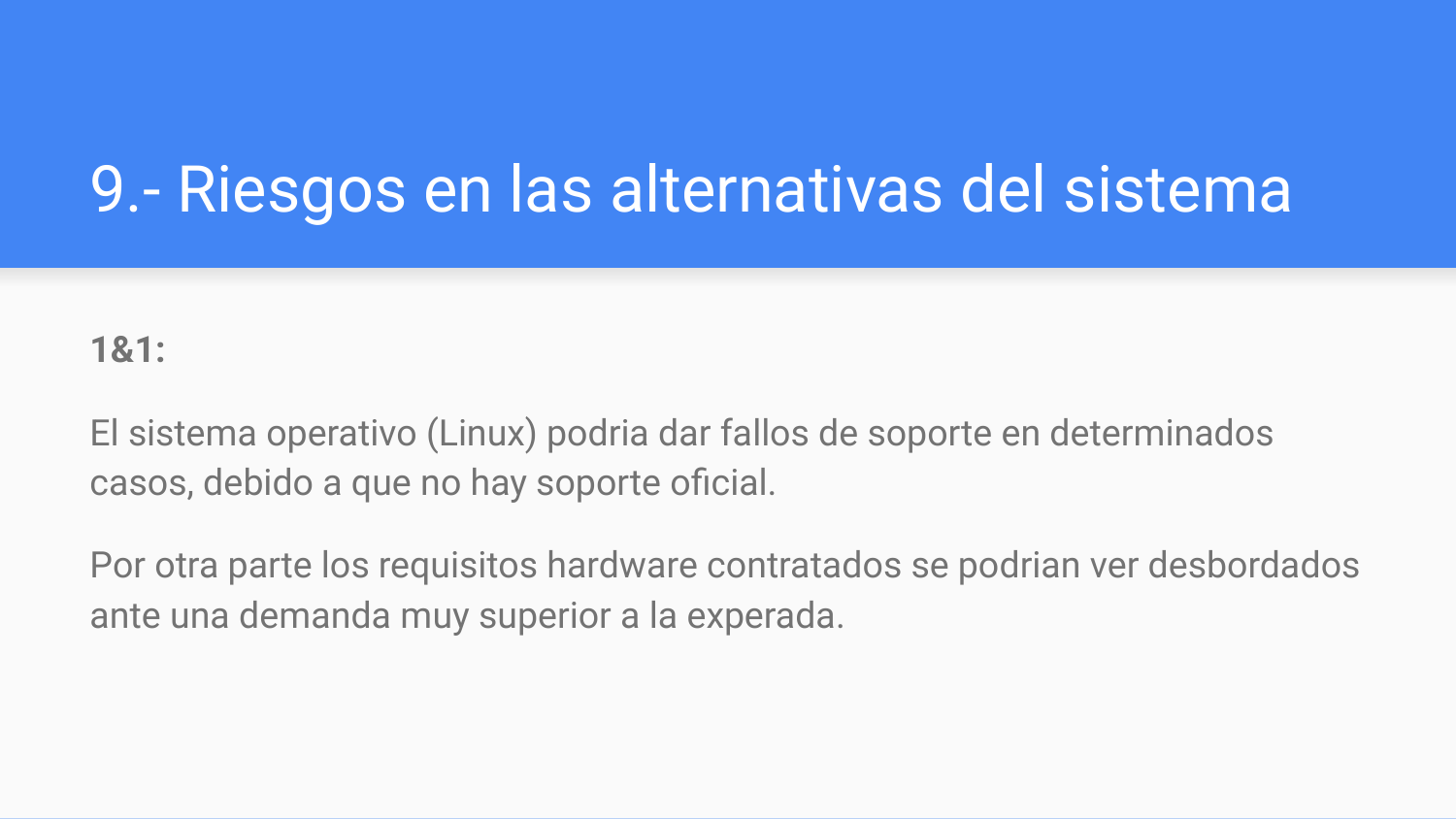

# 9.- Riesgos en las alternativas del sistema
1&1:
El sistema operativo (Linux) podria dar fallos de soporte en determinados casos, debido a que no hay soporte oficial.
Por otra parte los requisitos hardware contratados se podrian ver desbordados ante una demanda muy superior a la experada.